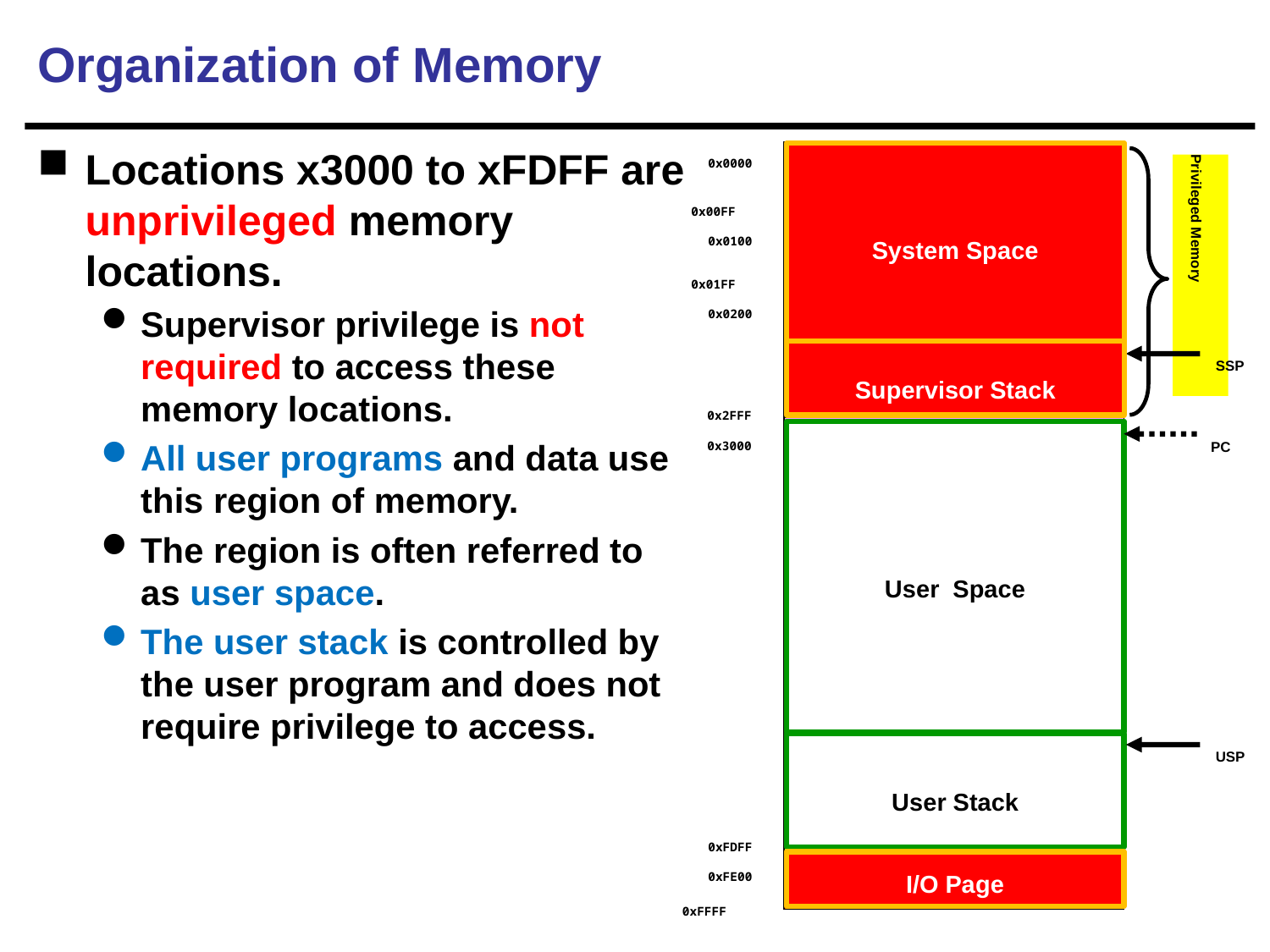

# Organization of Memory
0x0000
Locations x3000 to xFDFF are unprivileged memory locations.
Supervisor privilege is not required to access these memory locations.
All user programs and data use this region of memory.
The region is often referred to as user space.
The user stack is controlled by the user program and does not require privilege to access.
Trap Vector Table
System Space

Privileged Memory
0x00FF
0x0100
Interrupt Vector Table
0x01FF
0x0200
Operating System
and Supervisor Stack
SSP
Supervisor Stack

0x2FFF
PC
0x3000
Program Text
User  Space

Global data section
Heap (for dynamically
allocated memory)

USP
User Stack

Run-time stack
0xFDFF
0xFE00
I/O Page
Device Register
Addresses
0xFFFF

10